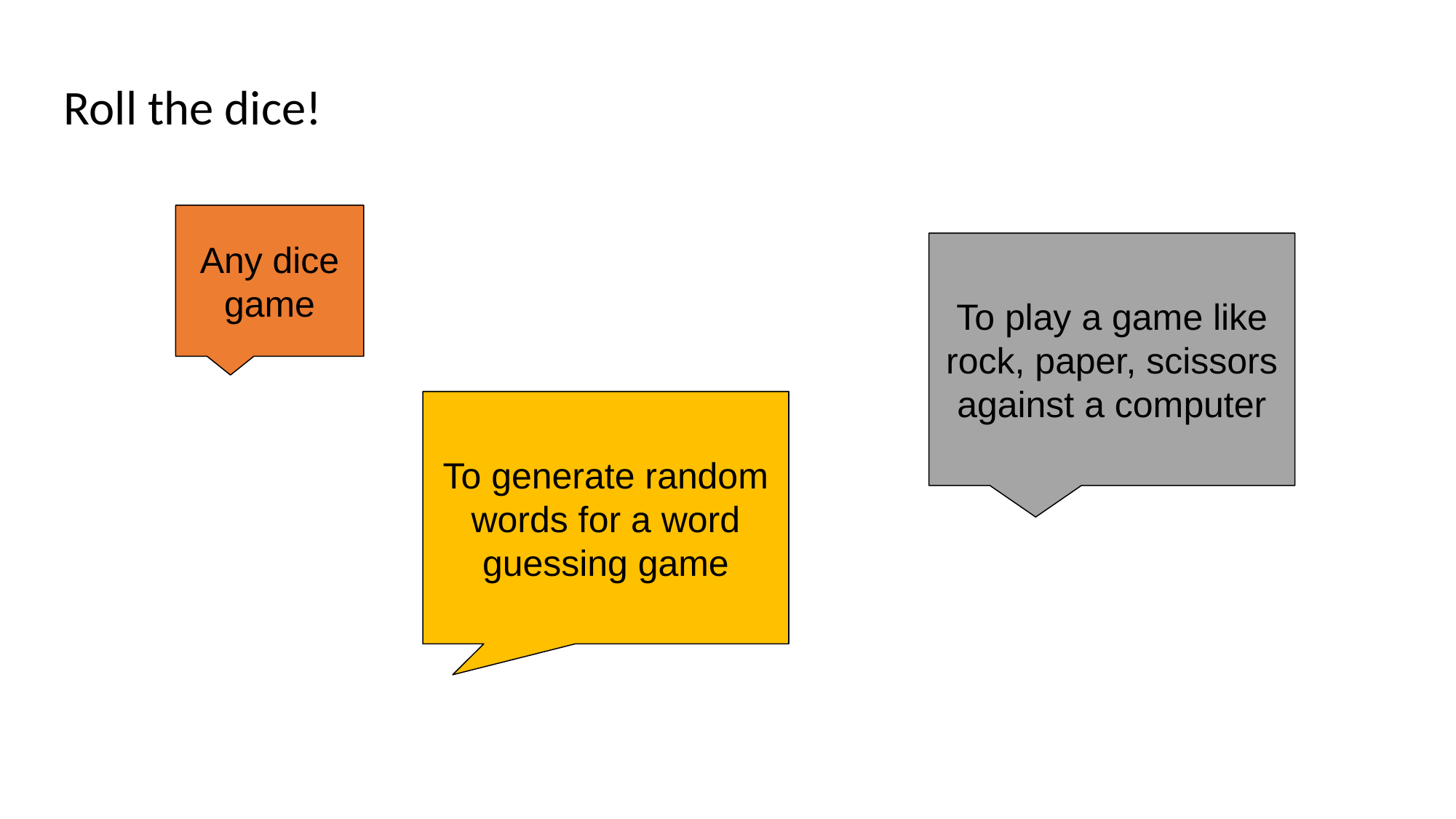

# Roll the dice!

Any dice game
To play a game like rock, paper, scissors against a computer
To generate random words for a word guessing game